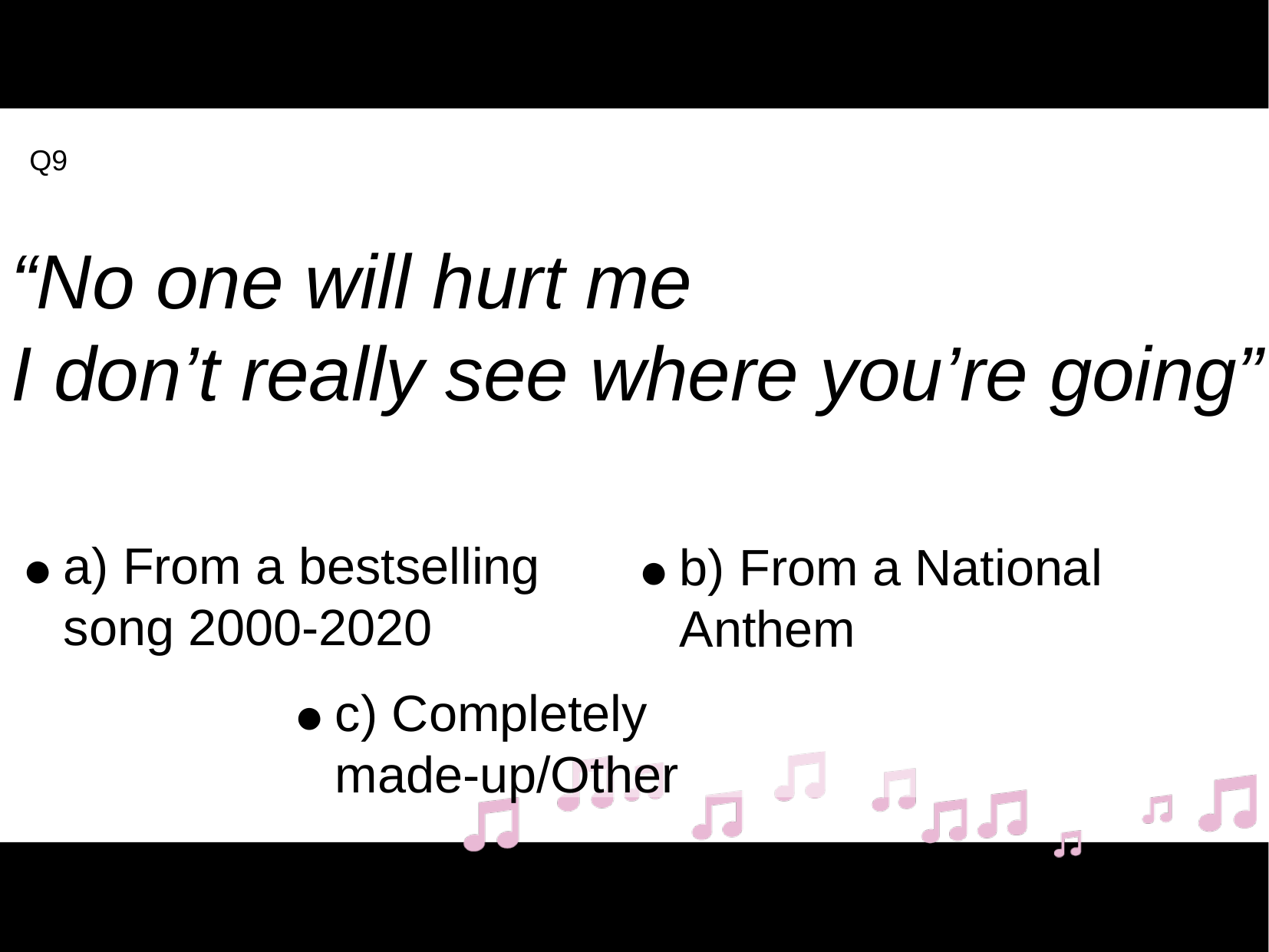

Q10
Q9
“No one will hurt me
I don’t really see where you’re going”
a) From a bestselling song 2000-2020
b) From a National Anthem
c) Completely made-up/Other